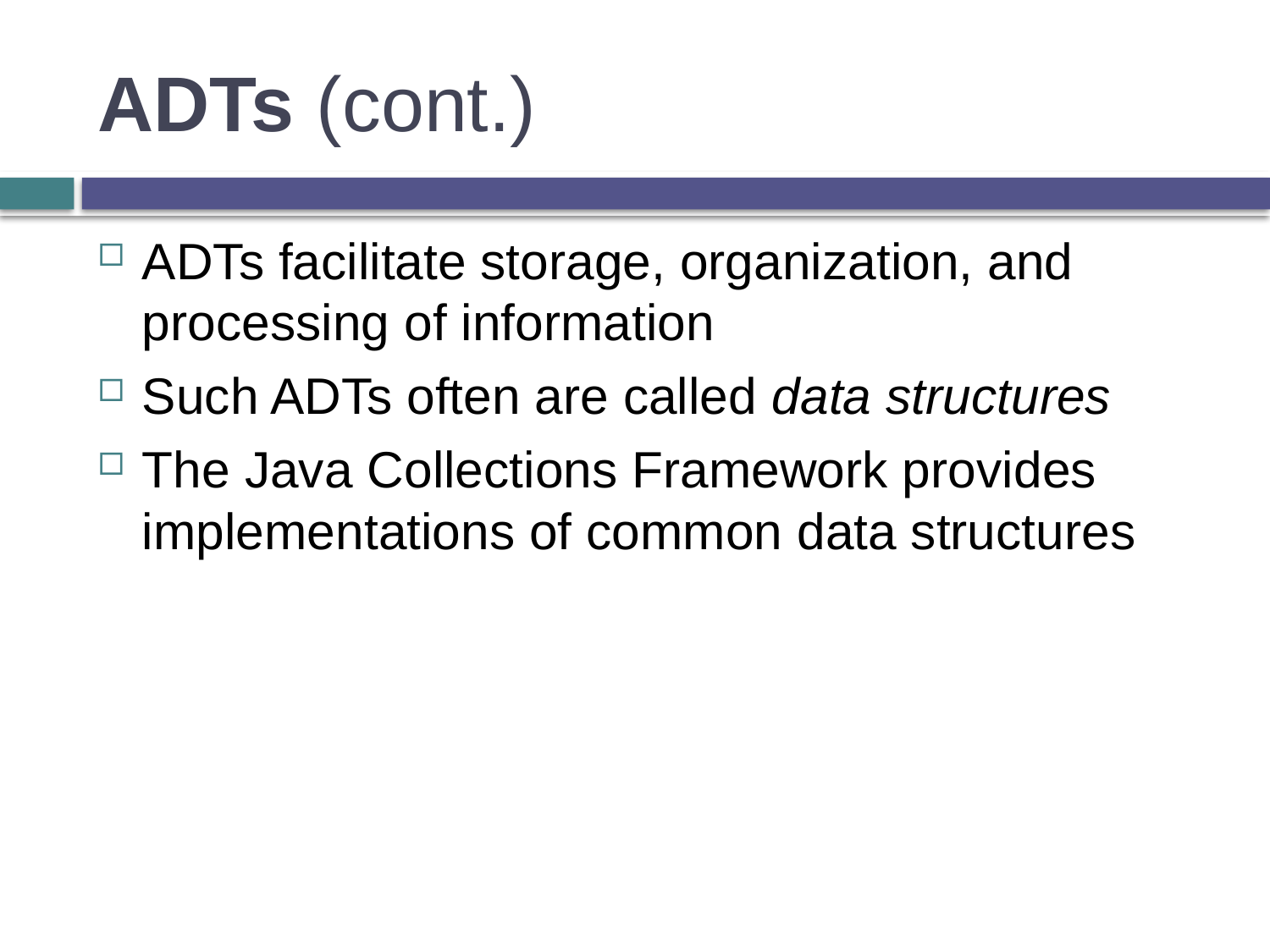

# ADTs (cont.)
ADTs facilitate storage, organization, and processing of information
Such ADTs often are called data structures
The Java Collections Framework provides implementations of common data structures